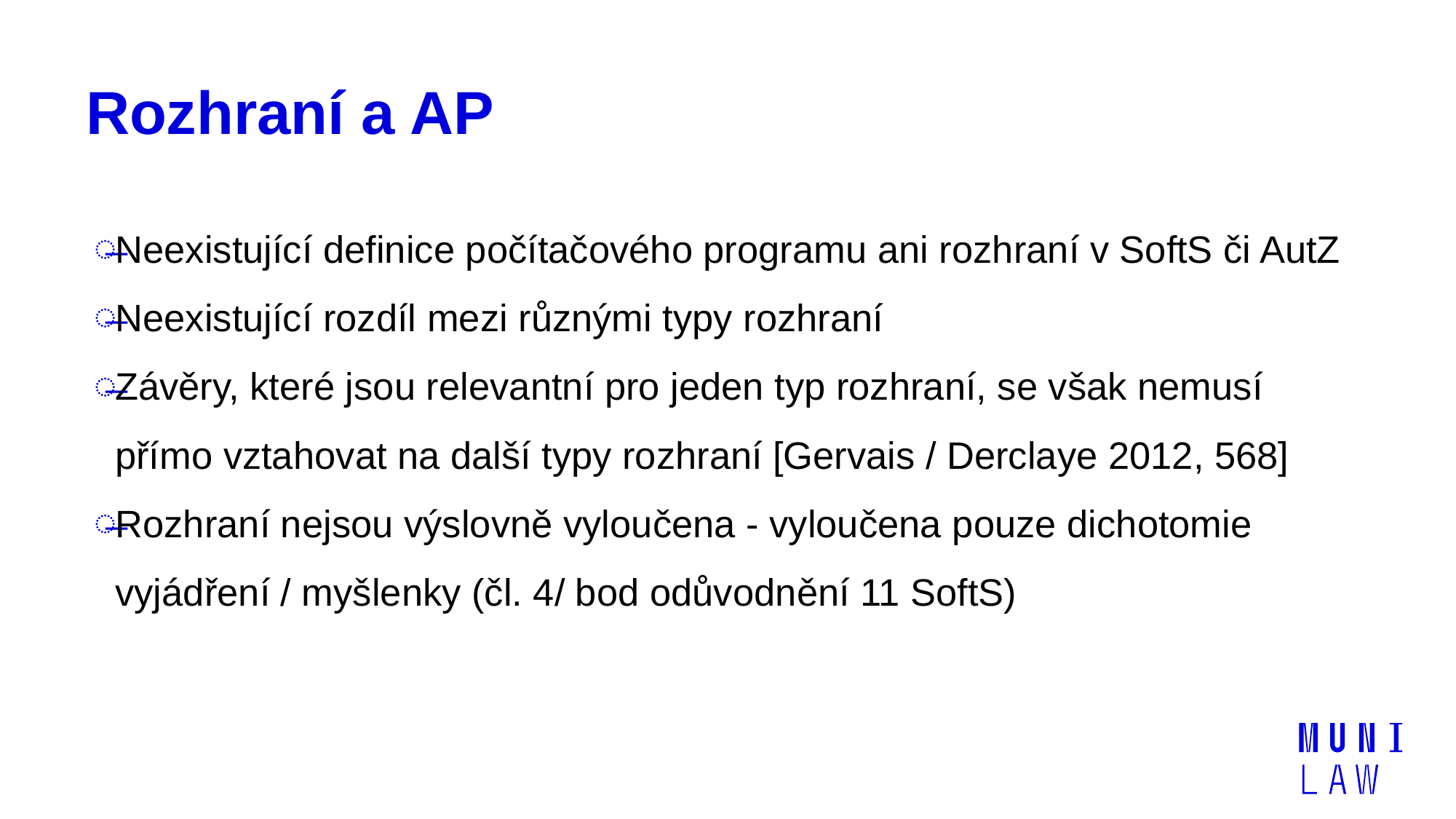

# Rozhraní a AP
Neexistující definice počítačového programu ani rozhraní v SoftS či AutZ
Neexistující rozdíl mezi různými typy rozhraní
Závěry, které jsou relevantní pro jeden typ rozhraní, se však nemusí přímo vztahovat na další typy rozhraní [Gervais / Derclaye 2012, 568]
Rozhraní nejsou výslovně vyloučena - vyloučena pouze dichotomie vyjádření / myšlenky (čl. 4/ bod odůvodnění 11 SoftS)